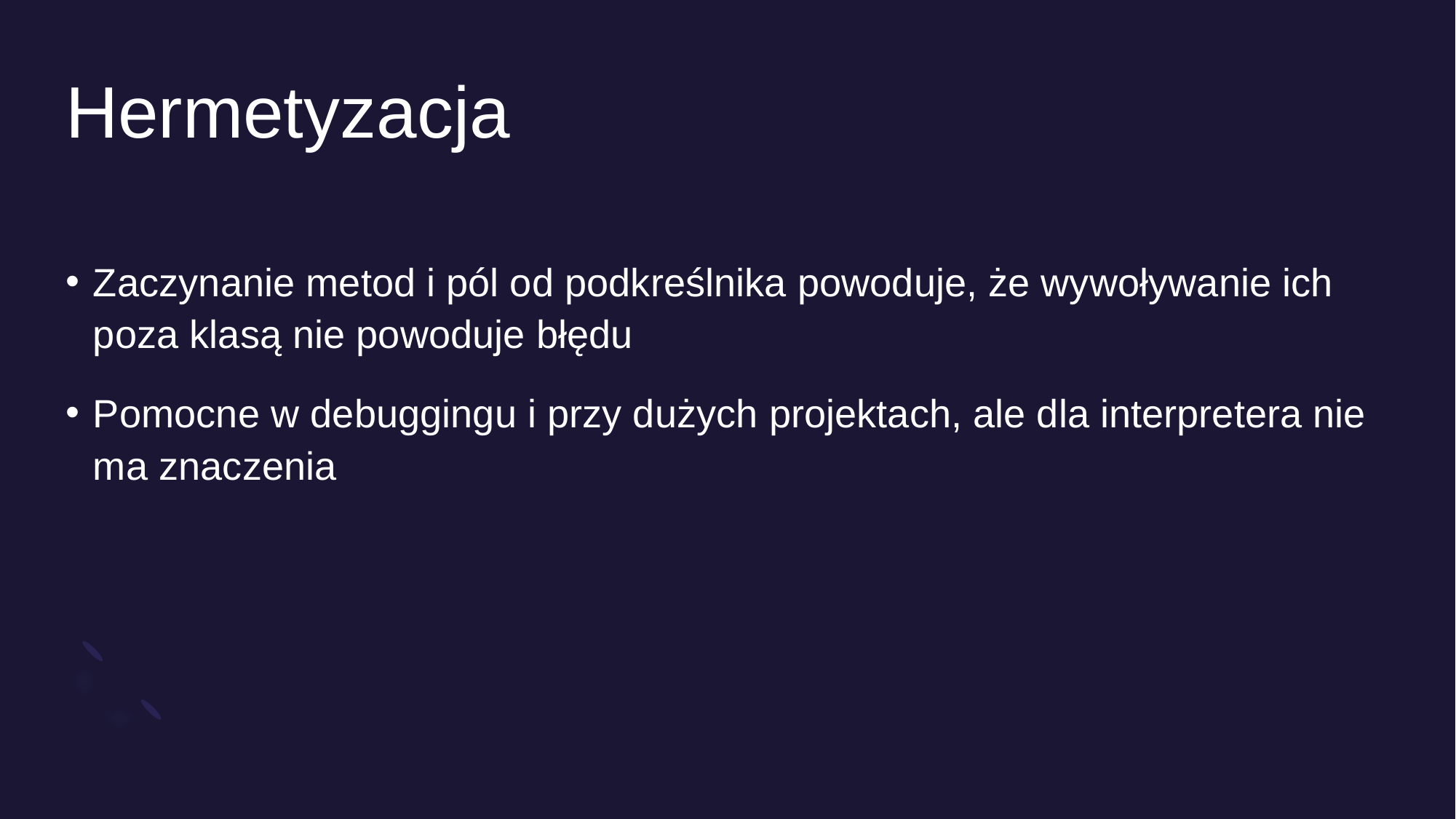

# Hermetyzacja
Zaczynanie metod i pól od podkreślnika powoduje, że wywoływanie ich poza klasą nie powoduje błędu
Pomocne w debuggingu i przy dużych projektach, ale dla interpretera nie ma znaczenia